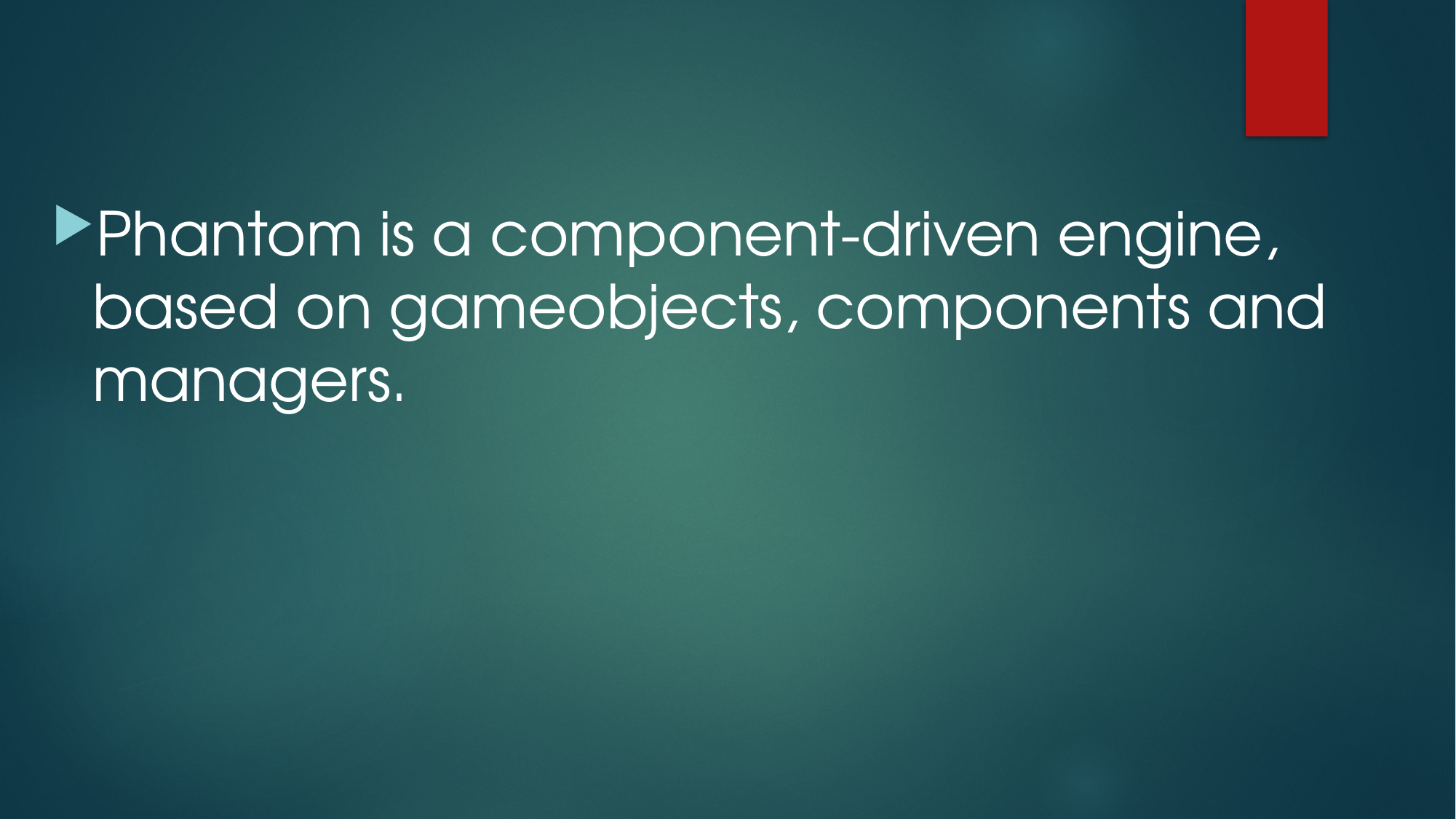

Phantom is a component-driven engine, based on gameobjects, components and managers.